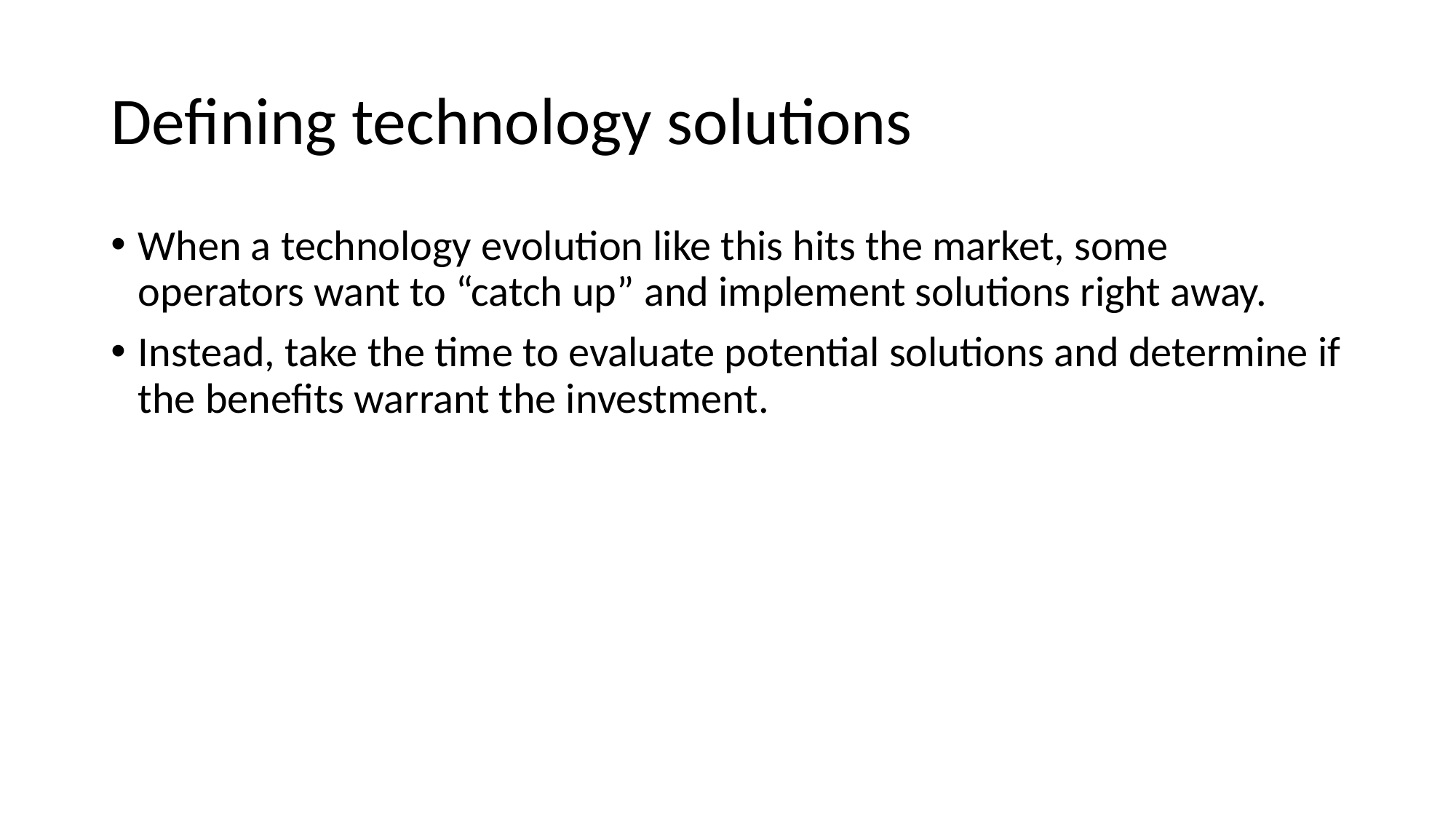

# Defining technology solutions
When a technology evolution like this hits the market, some operators want to “catch up” and implement solutions right away.
Instead, take the time to evaluate potential solutions and determine if the benefits warrant the investment.